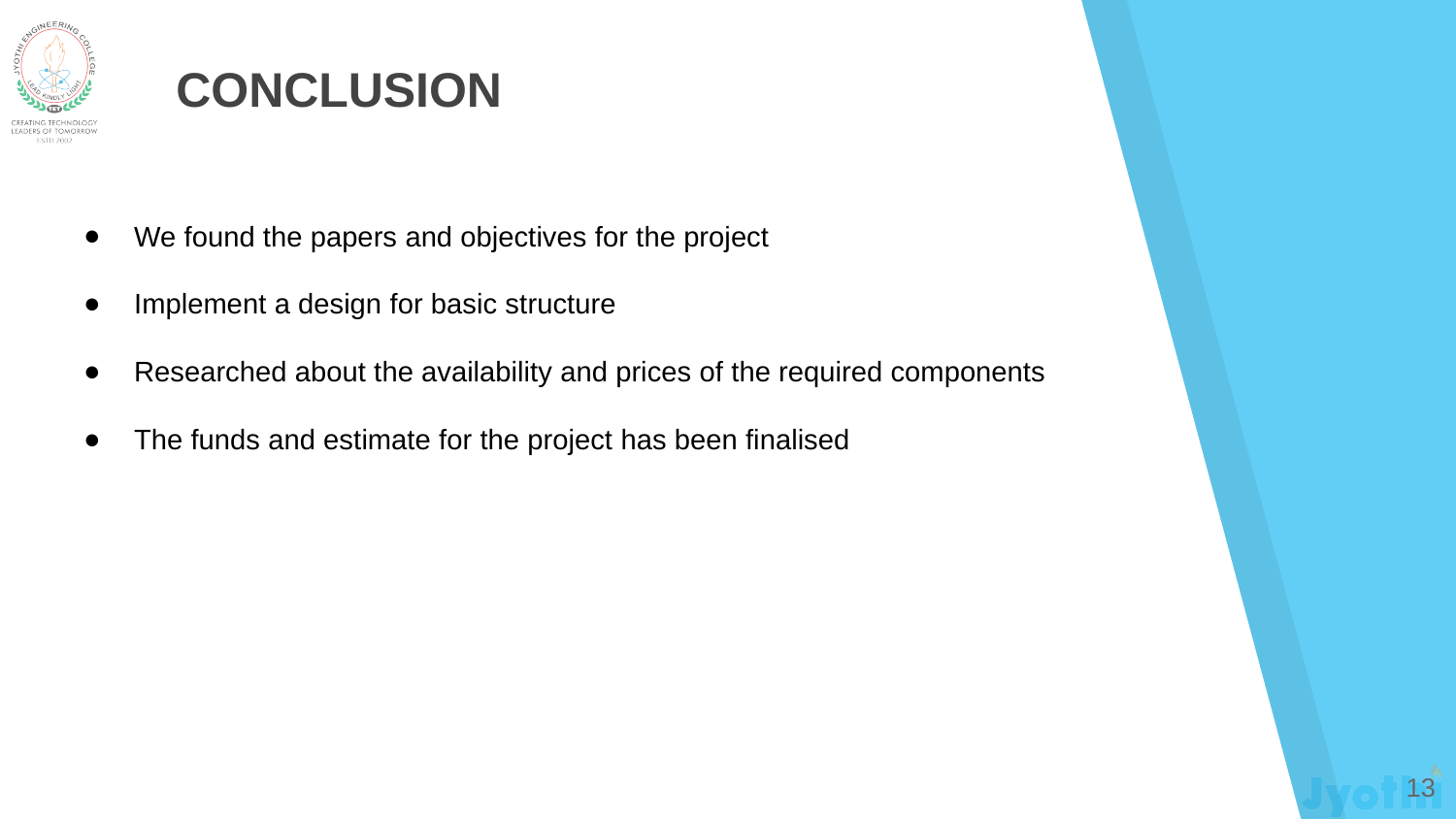

CONCLUSION
We found the papers and objectives for the project

Implement a design for basic structure

Researched about the availability and prices of the required components

The funds and estimate for the project has been finalised

13